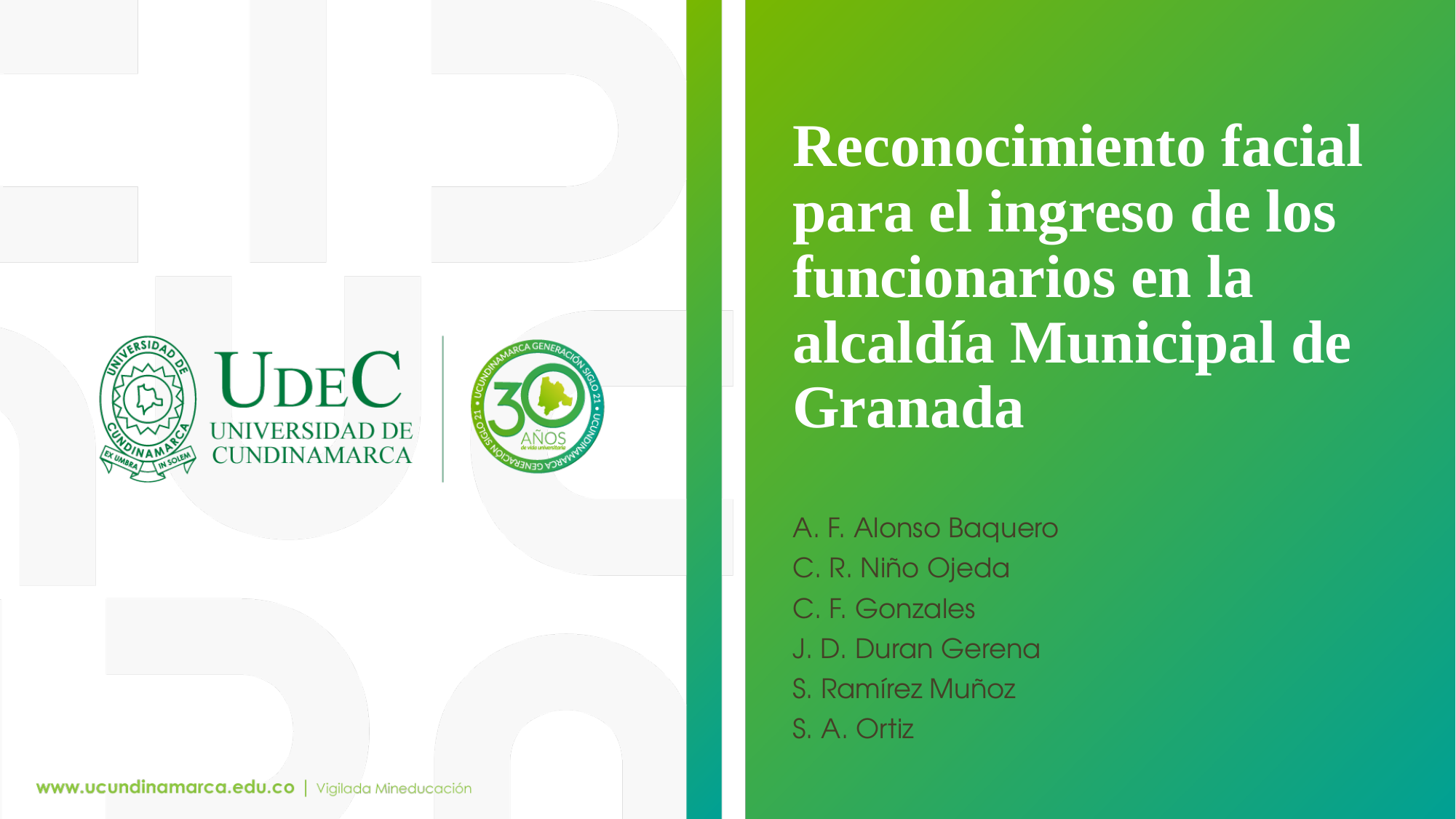

# Reconocimiento facial para el ingreso de los funcionarios en la alcaldía Municipal de Granada
A. F. Alonso Baquero
C. R. Niño Ojeda
C. F. Gonzales
J. D. Duran Gerena
S. Ramírez Muñoz
S. A. Ortiz